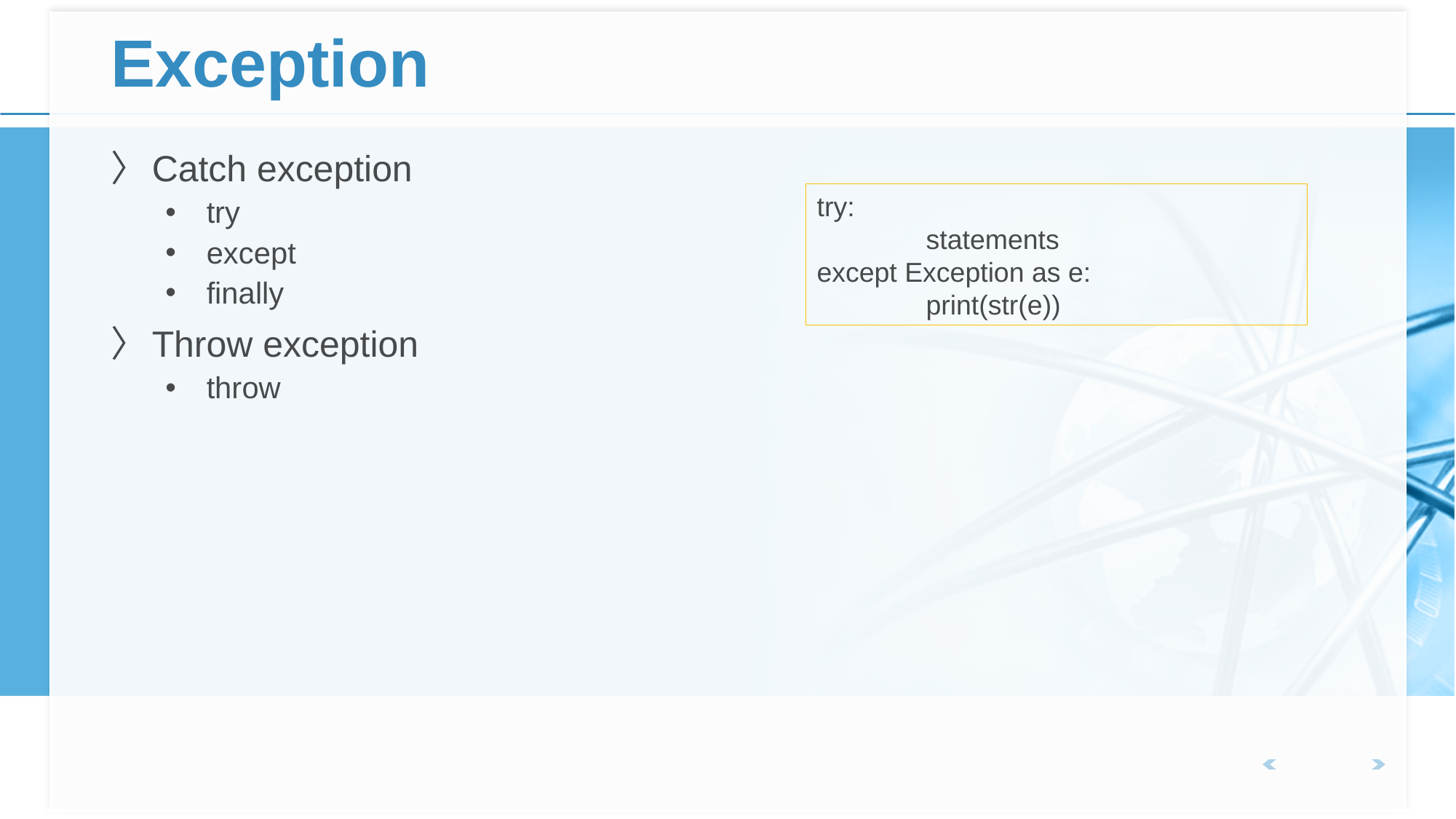

# Exception
Catch exception
try
except
finally
Throw exception
throw
try:
	statements
except Exception as e:
	print(str(e))